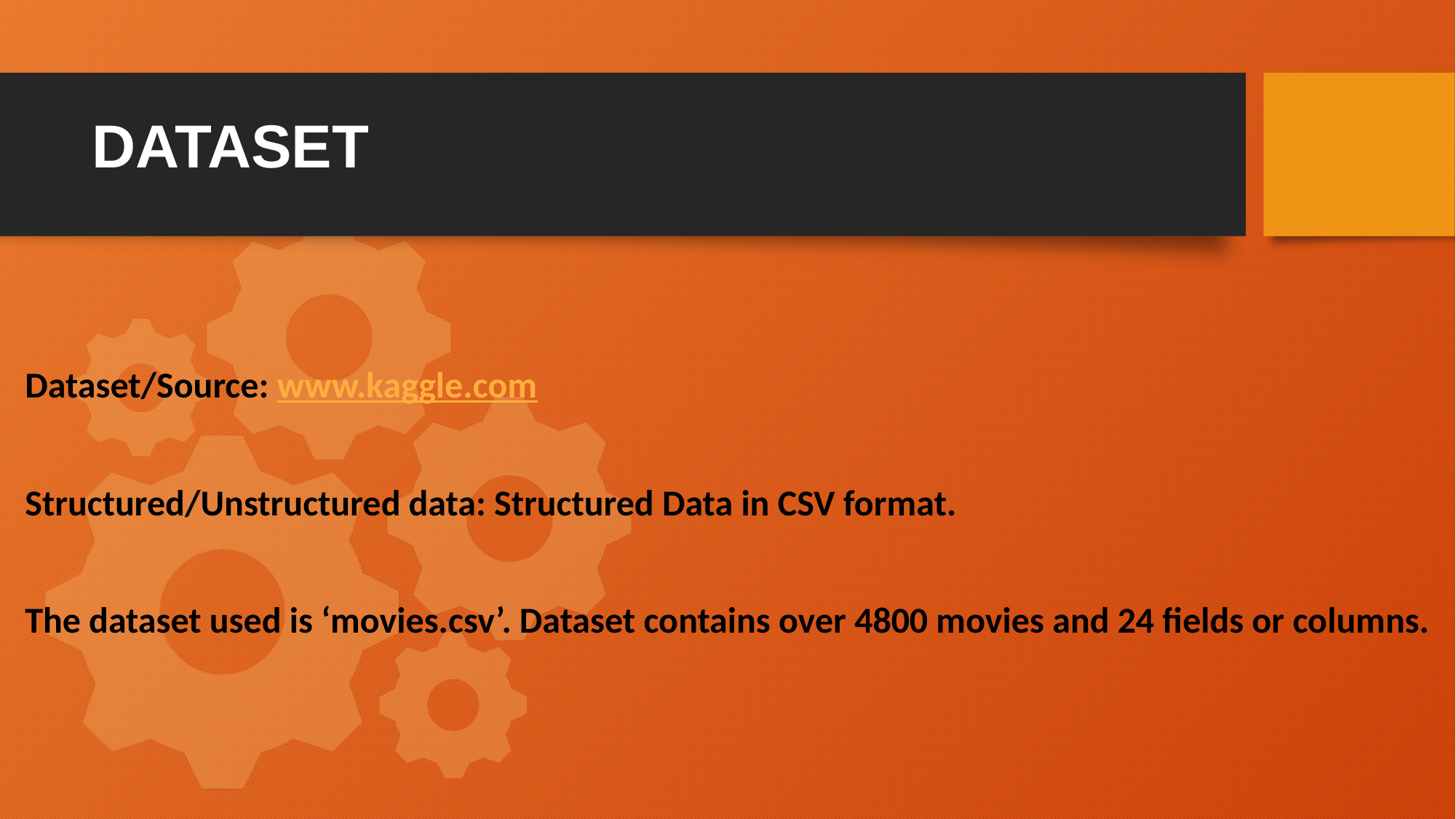

# DATASET
Dataset/Source: www.kaggle.com

Structured/Unstructured data: Structured Data in CSV format.

The dataset used is ‘movies.csv’. Dataset contains over 4800 movies and 24 fields or columns.